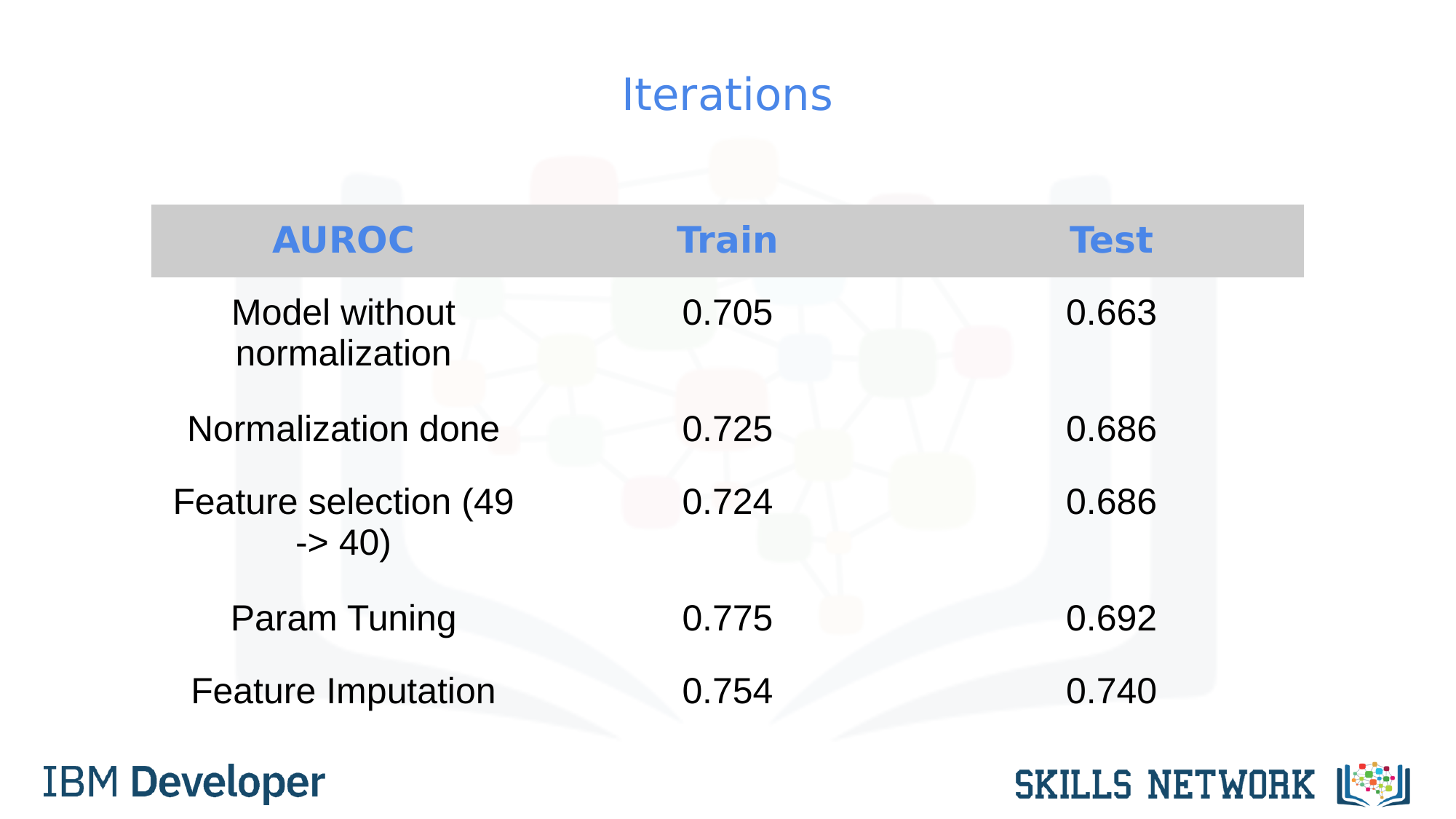

# Iterations
| AUROC | Train | Test |
| --- | --- | --- |
| Model without normalization | 0.705 | 0.663 |
| Normalization done | 0.725 | 0.686 |
| Feature selection (49 -> 40) | 0.724 | 0.686 |
| Param Tuning | 0.775 | 0.692 |
| Feature Imputation | 0.754 | 0.740 |